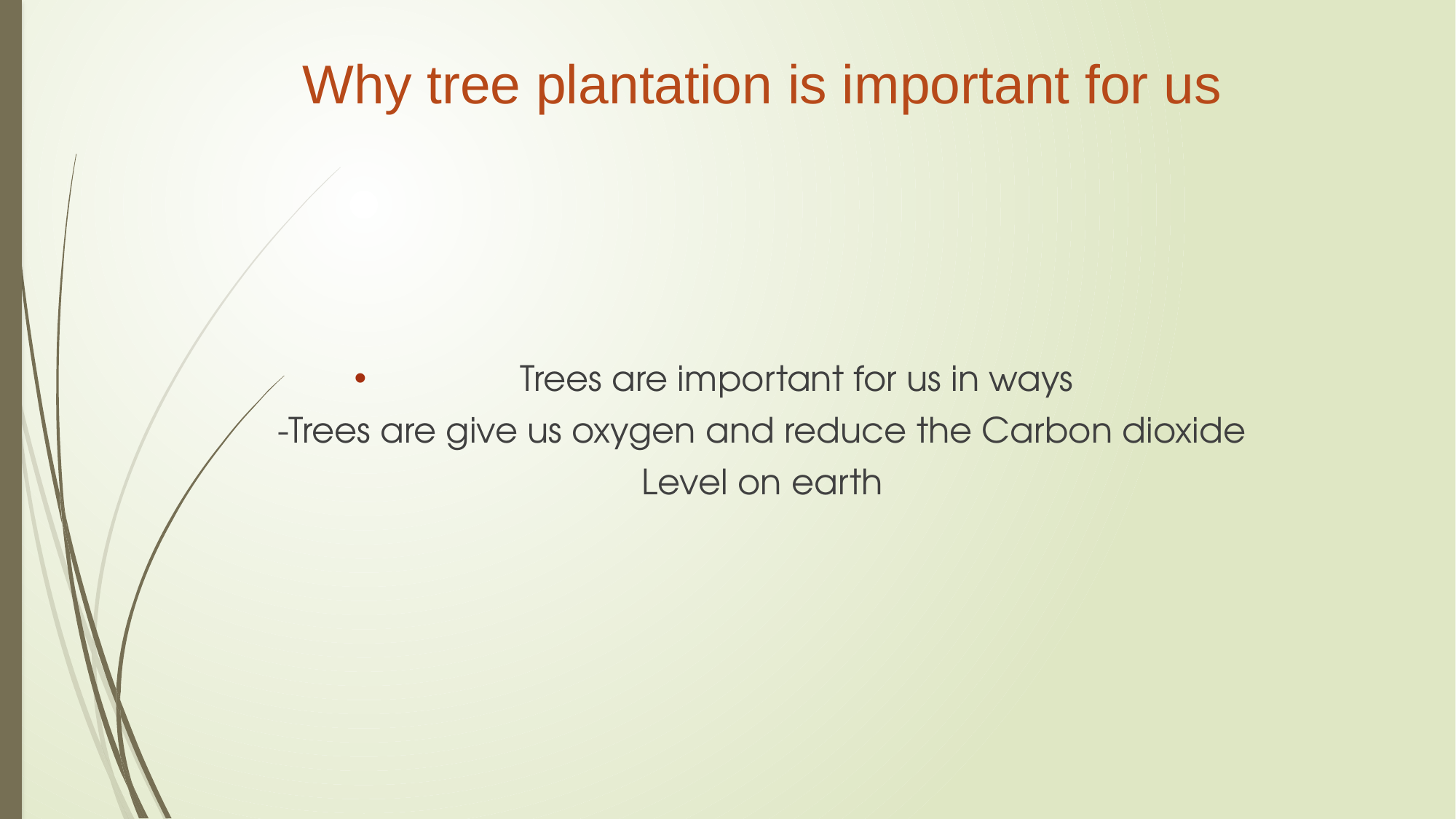

# Why tree plantation is important for us
Trees are important for us in ways
-Trees are give us oxygen and reduce the Carbon dioxide
Level on earth